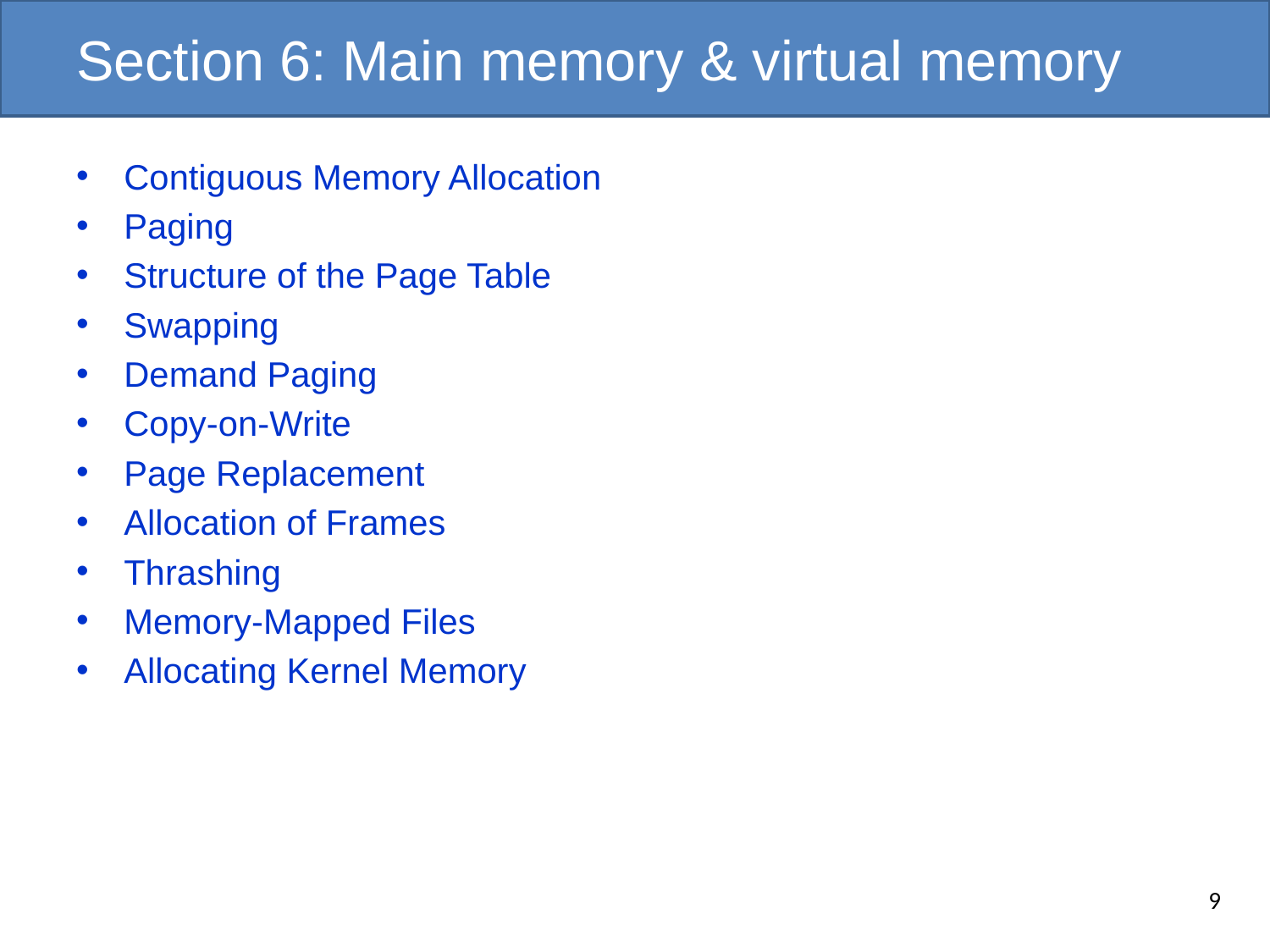

# Section 6: Main memory & virtual memory
Contiguous Memory Allocation
Paging
Structure of the Page Table
Swapping
Demand Paging
Copy-on-Write
Page Replacement
Allocation of Frames
Thrashing
Memory-Mapped Files
Allocating Kernel Memory

9